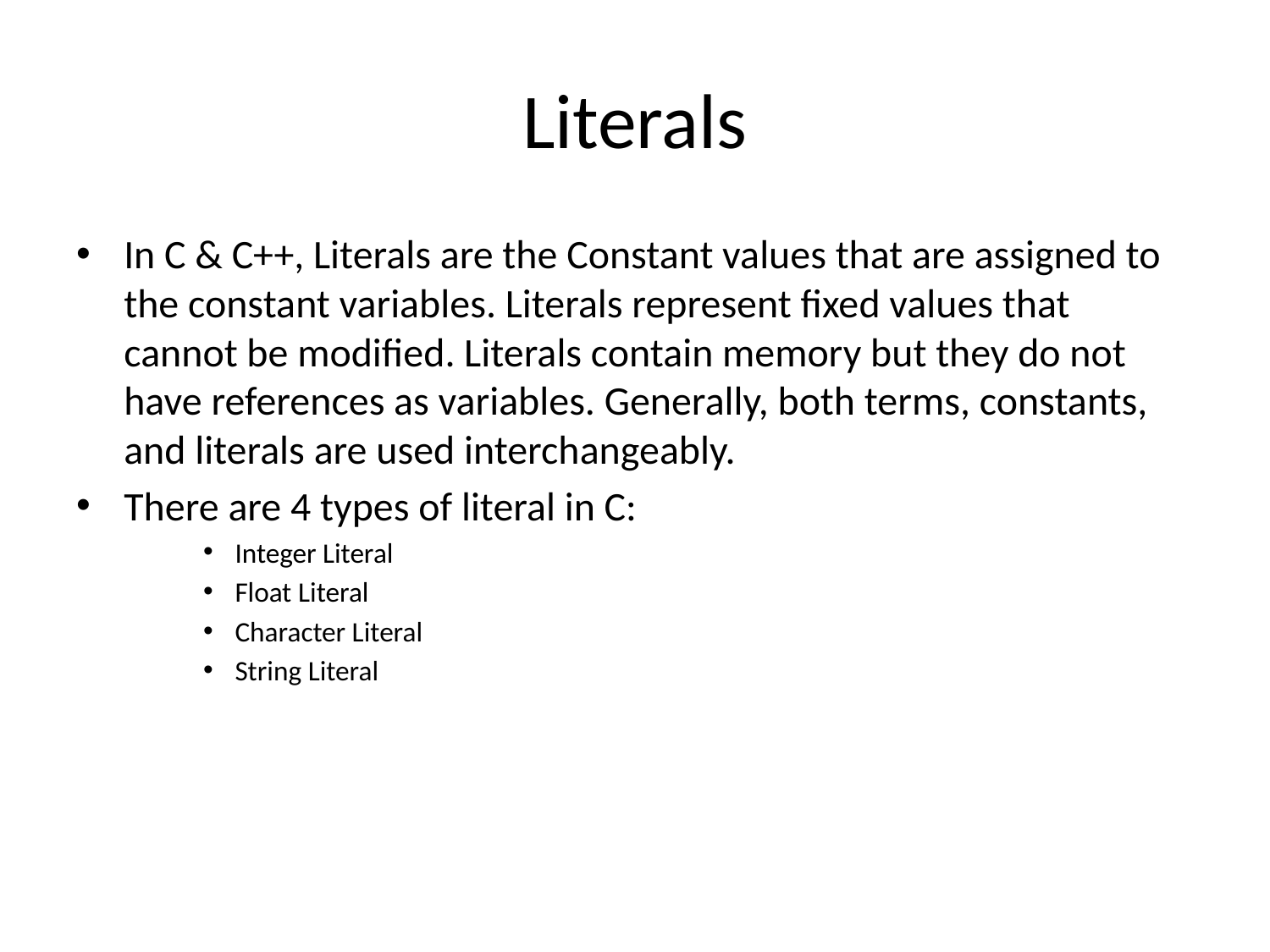

# Literals
In C & C++, Literals are the Constant values that are assigned to the constant variables. Literals represent fixed values that cannot be modified. Literals contain memory but they do not have references as variables. Generally, both terms, constants, and literals are used interchangeably.
There are 4 types of literal in C:
Integer Literal
Float Literal
Character Literal
String Literal